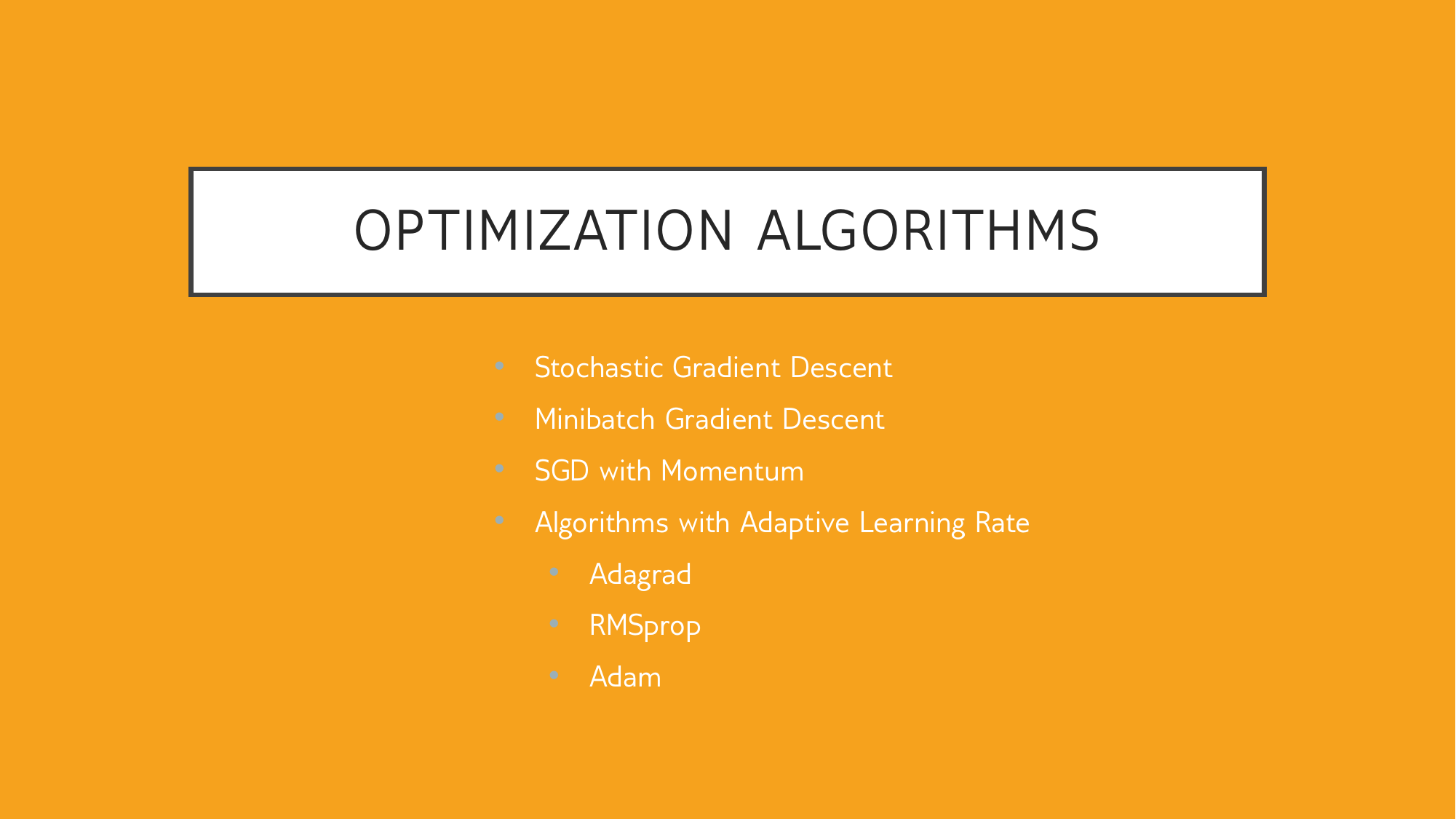

# Optimization Algorithms
Stochastic Gradient Descent
Minibatch Gradient Descent
SGD with Momentum
Algorithms with Adaptive Learning Rate
Adagrad
RMSprop
Adam